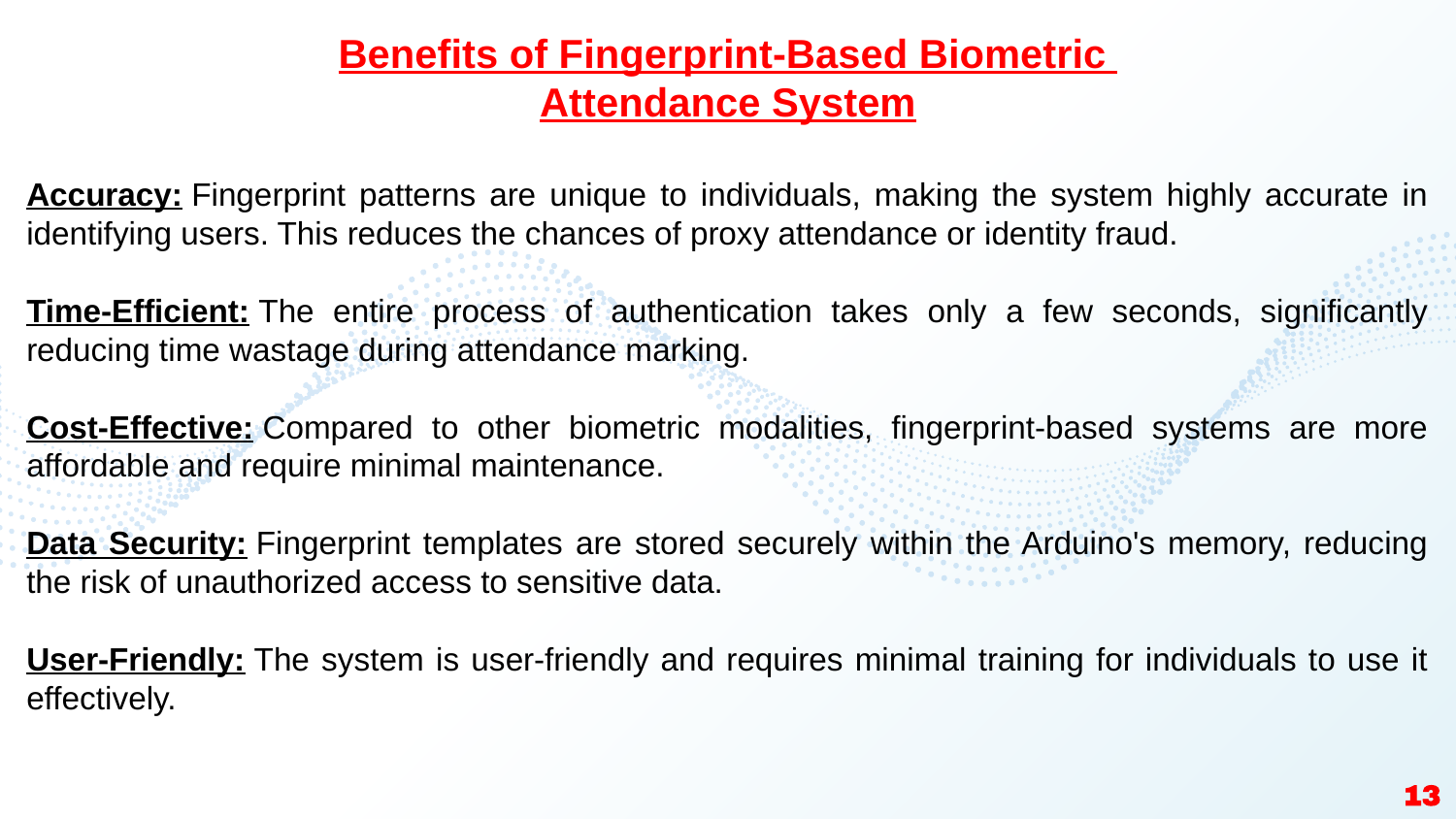

Benefits of Fingerprint-Based Biometric
Attendance System
Accuracy: Fingerprint patterns are unique to individuals, making the system highly accurate in identifying users. This reduces the chances of proxy attendance or identity fraud.

Time-Efficient: The entire process of authentication takes only a few seconds, significantly reducing time wastage during attendance marking.

Cost-Effective: Compared to other biometric modalities, fingerprint-based systems are more affordable and require minimal maintenance.

Data Security: Fingerprint templates are stored securely within the Arduino's memory, reducing the risk of unauthorized access to sensitive data.

User-Friendly: The system is user-friendly and requires minimal training for individuals to use it effectively.
13